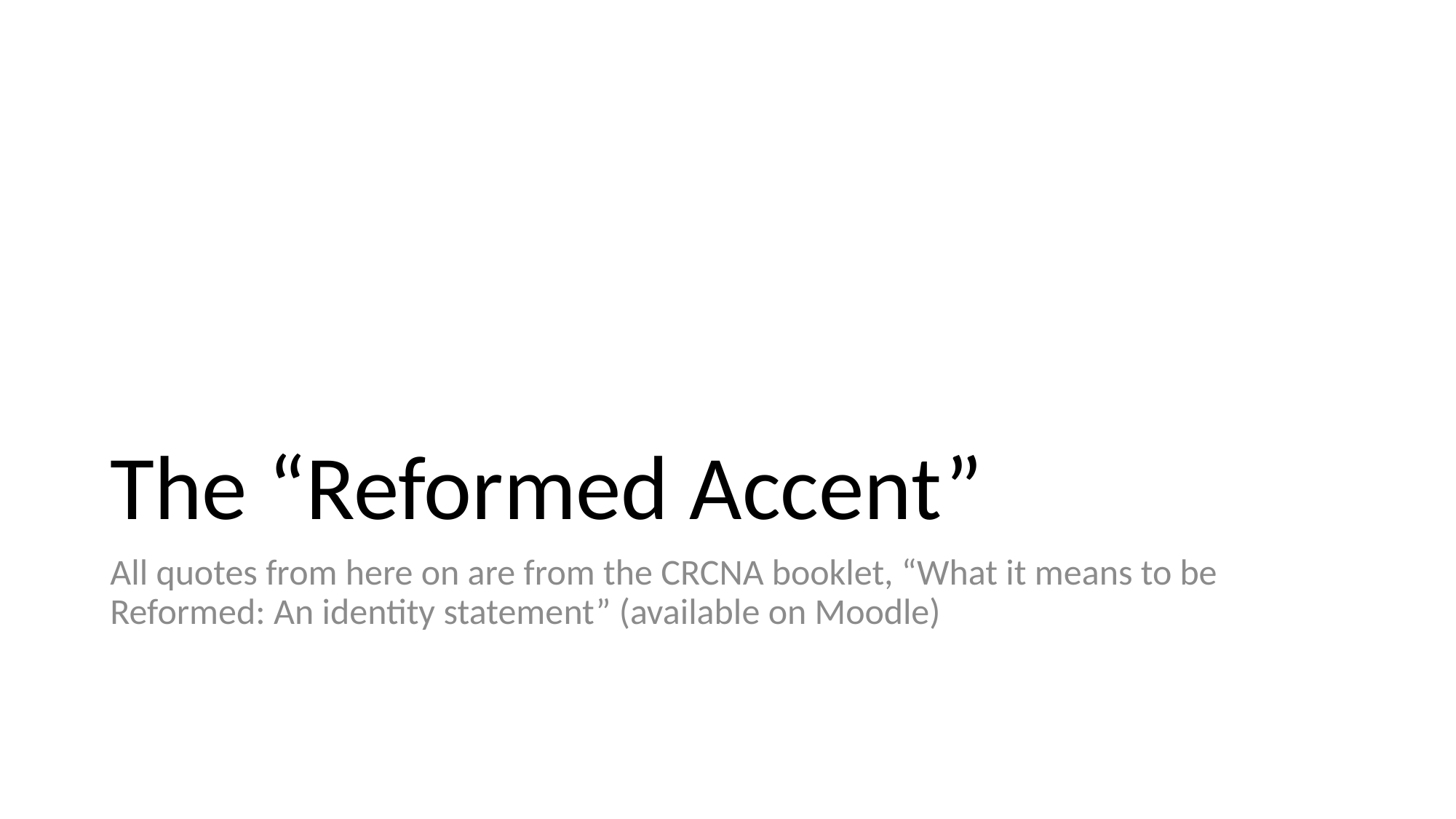

# The “Reformed Accent”
All quotes from here on are from the CRCNA booklet, “What it means to be Reformed: An identity statement” (available on Moodle)